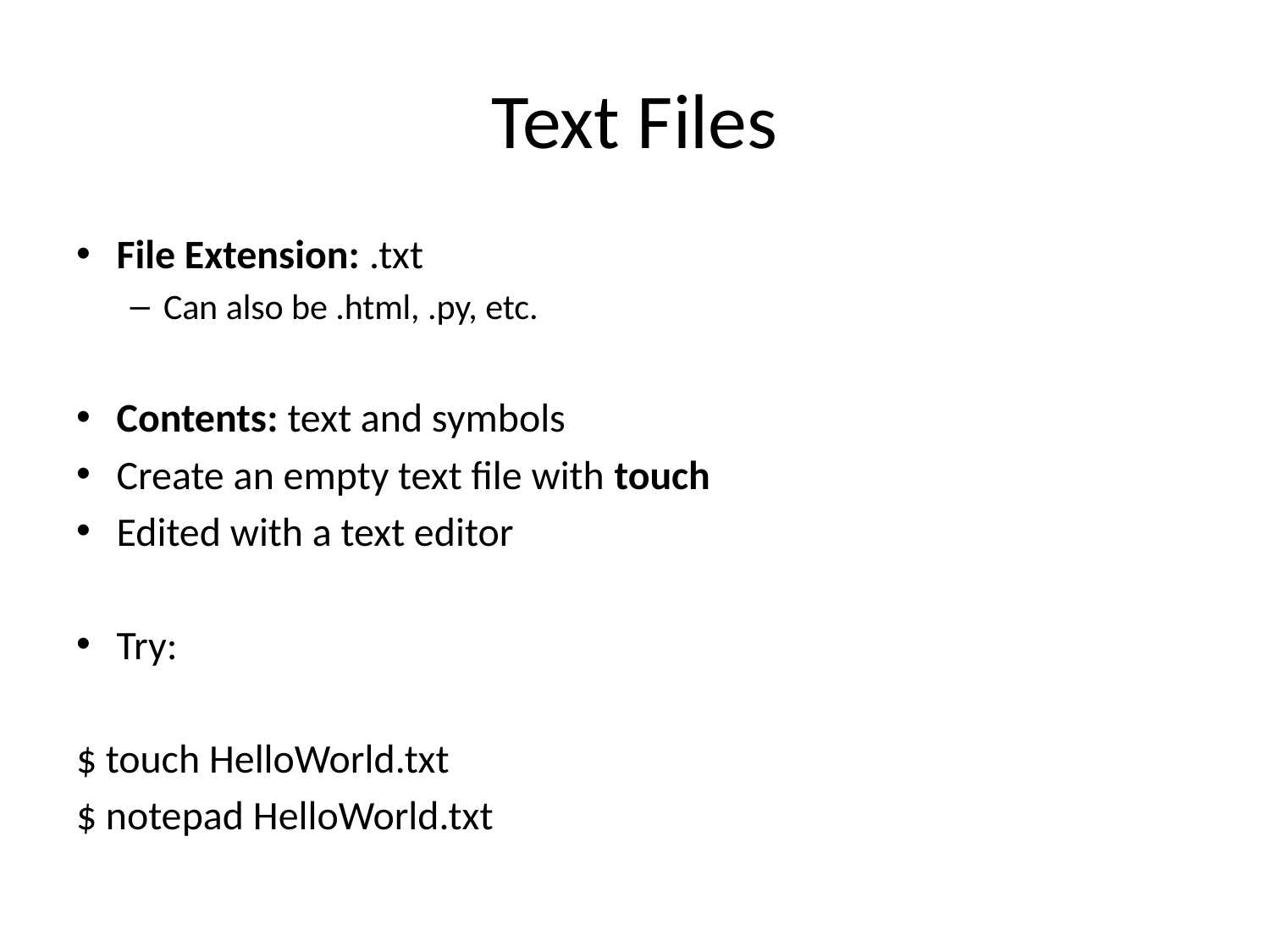

# Text Files
File Extension: .txt
Can also be .html, .py, etc.

Contents: text and symbols
Create an empty text file with touch
Edited with a text editor

Try:

$ touch HelloWorld.txt
$ notepad HelloWorld.txt